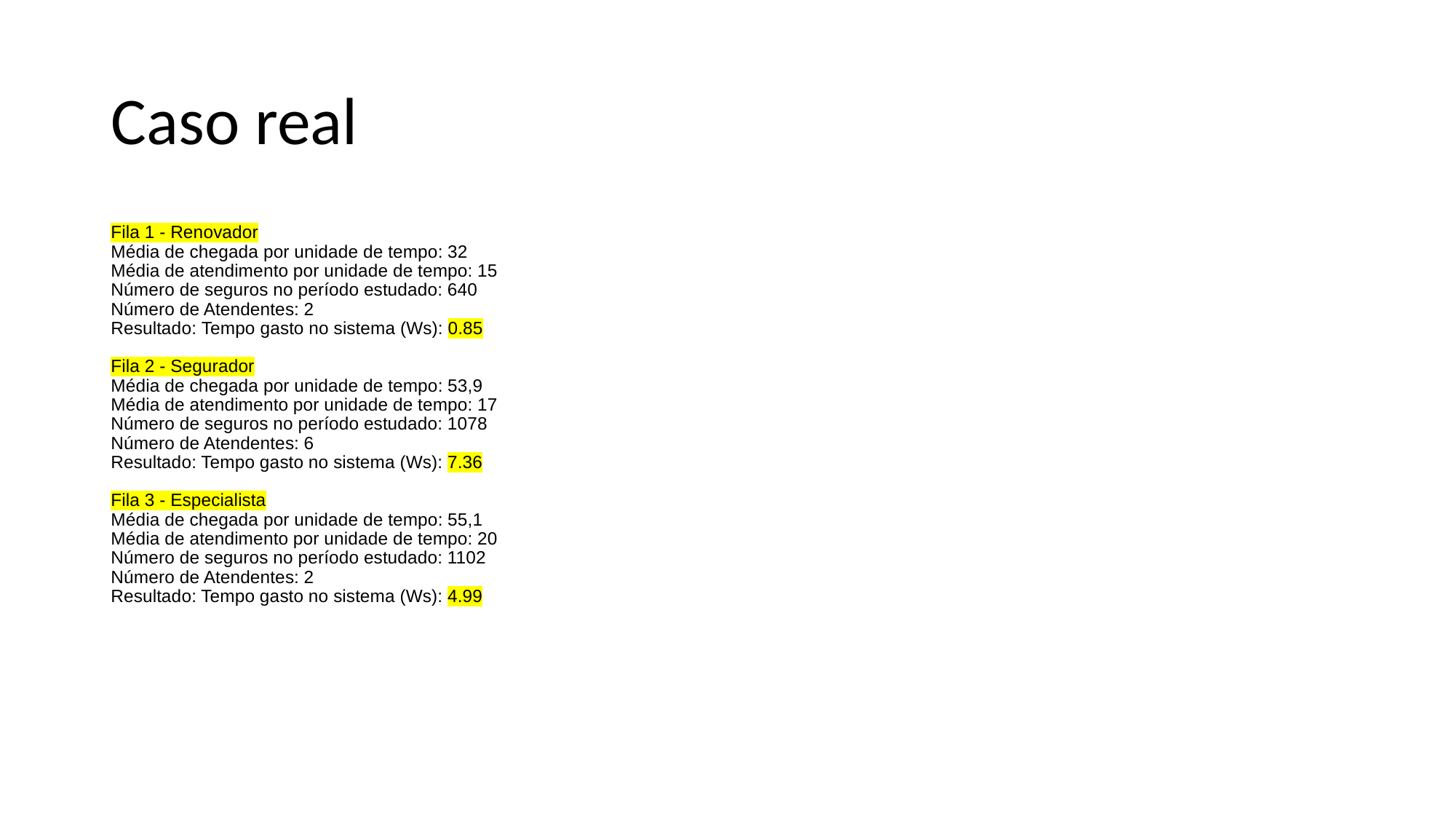

# Caso real
Fila 1 - Renovador
Média de chegada por unidade de tempo: 32
Média de atendimento por unidade de tempo: 15
Número de seguros no período estudado: 640
Número de Atendentes: 2
Resultado: Tempo gasto no sistema (Ws): 0.85

Fila 2 - Segurador
Média de chegada por unidade de tempo: 53,9
Média de atendimento por unidade de tempo: 17
Número de seguros no período estudado: 1078
Número de Atendentes: 6
Resultado: Tempo gasto no sistema (Ws): 7.36
Fila 3 - Especialista
Média de chegada por unidade de tempo: 55,1
Média de atendimento por unidade de tempo: 20
Número de seguros no período estudado: 1102
Número de Atendentes: 2
Resultado: Tempo gasto no sistema (Ws): 4.99